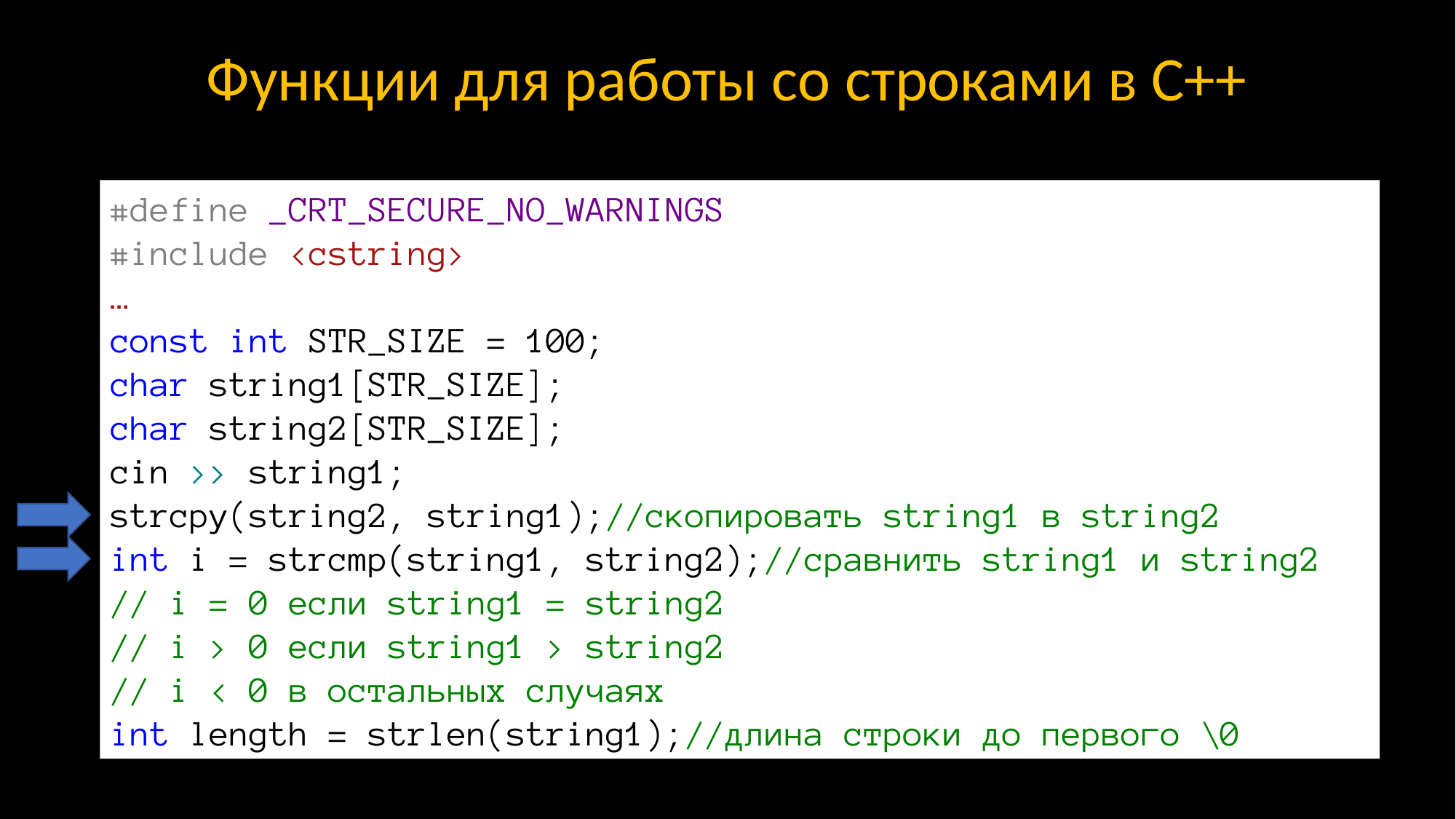

# Функции для работы со строками в С++
#define _CRT_SECURE_NO_WARNINGS
#include <cstring>
…
const int STR_SIZE = 100;
char string1[STR_SIZE];
char string2[STR_SIZE];
cin >> string1;
strcpy(string2, string1);//скопировать string1 в string2
int i = strcmp(string1, string2);//сравнить string1 и string2
// i = 0 если string1 = string2
// i > 0 если string1 > string2
// i < 0 в остальных случаях
int length = strlen(string1);//длина строки до первого \0
B